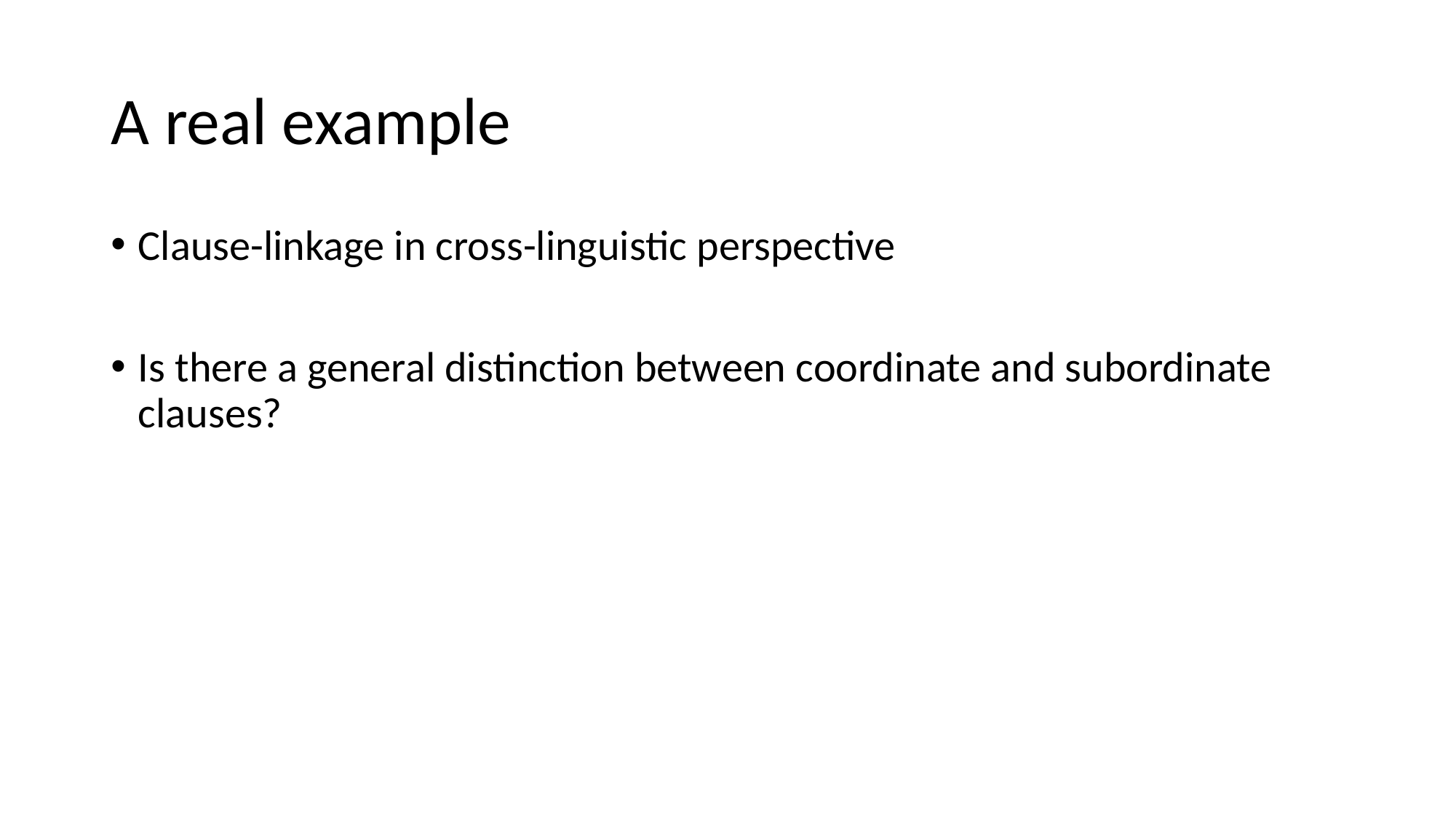

# A real example
Clause-linkage in cross-linguistic perspective

Is there a general distinction between coordinate and subordinate clauses?